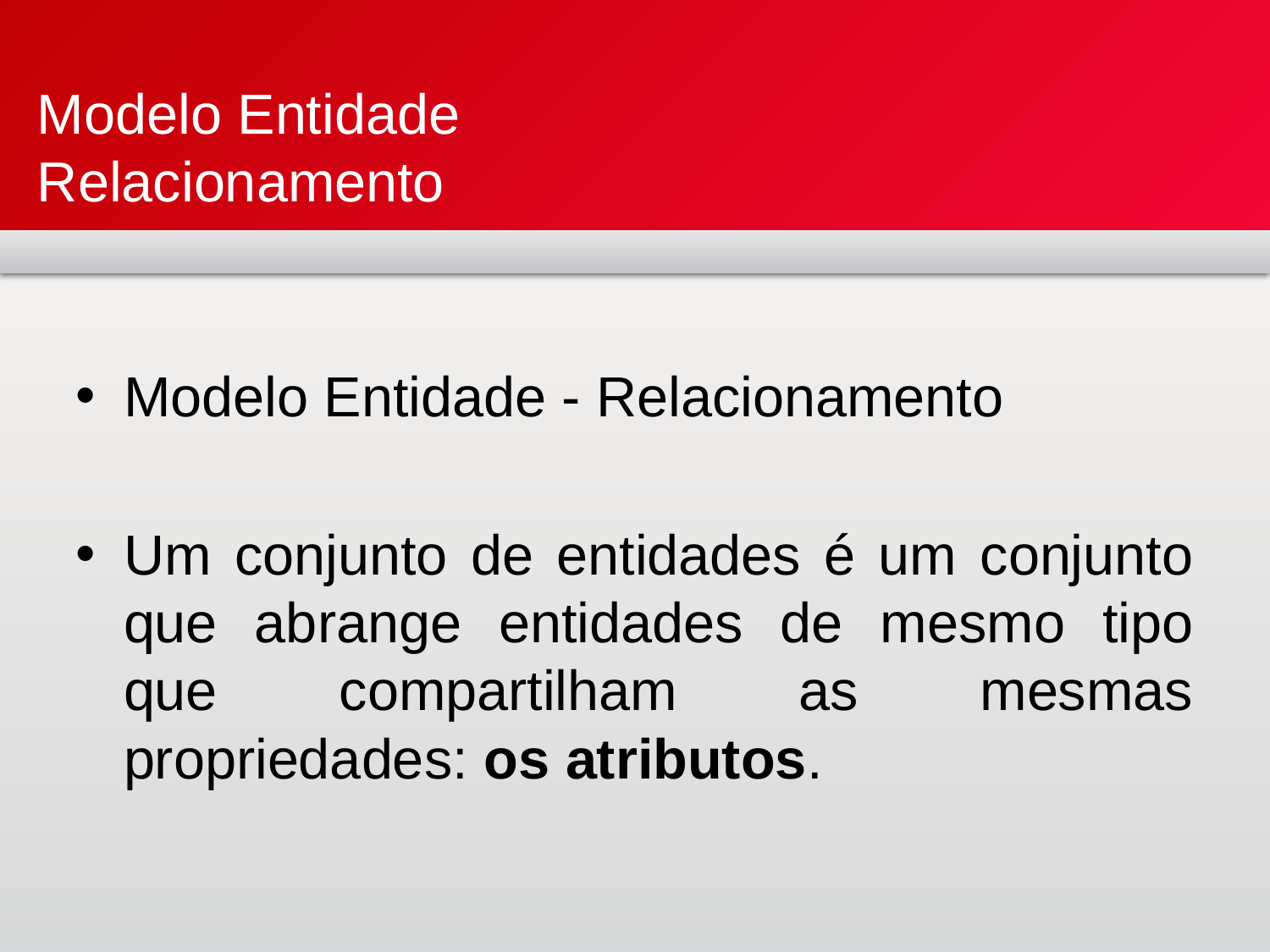

# Modelo Entidade Relacionamento
Modelo Entidade - Relacionamento

Um conjunto de entidades é um conjunto que abrange entidades de mesmo tipo que compartilham as mesmas propriedades: os atributos.